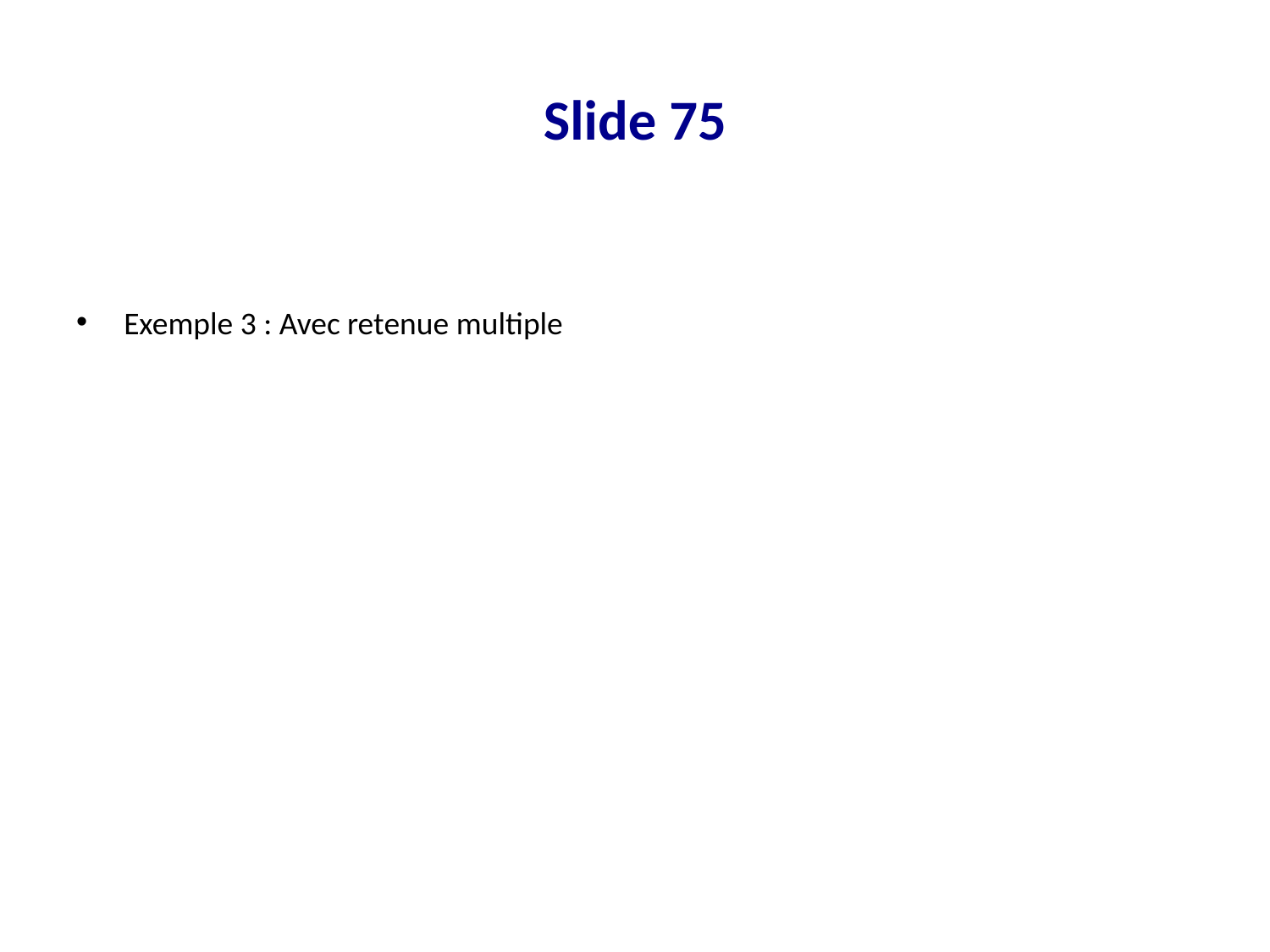

# Slide 75

Exemple 3 : Avec retenue multiple